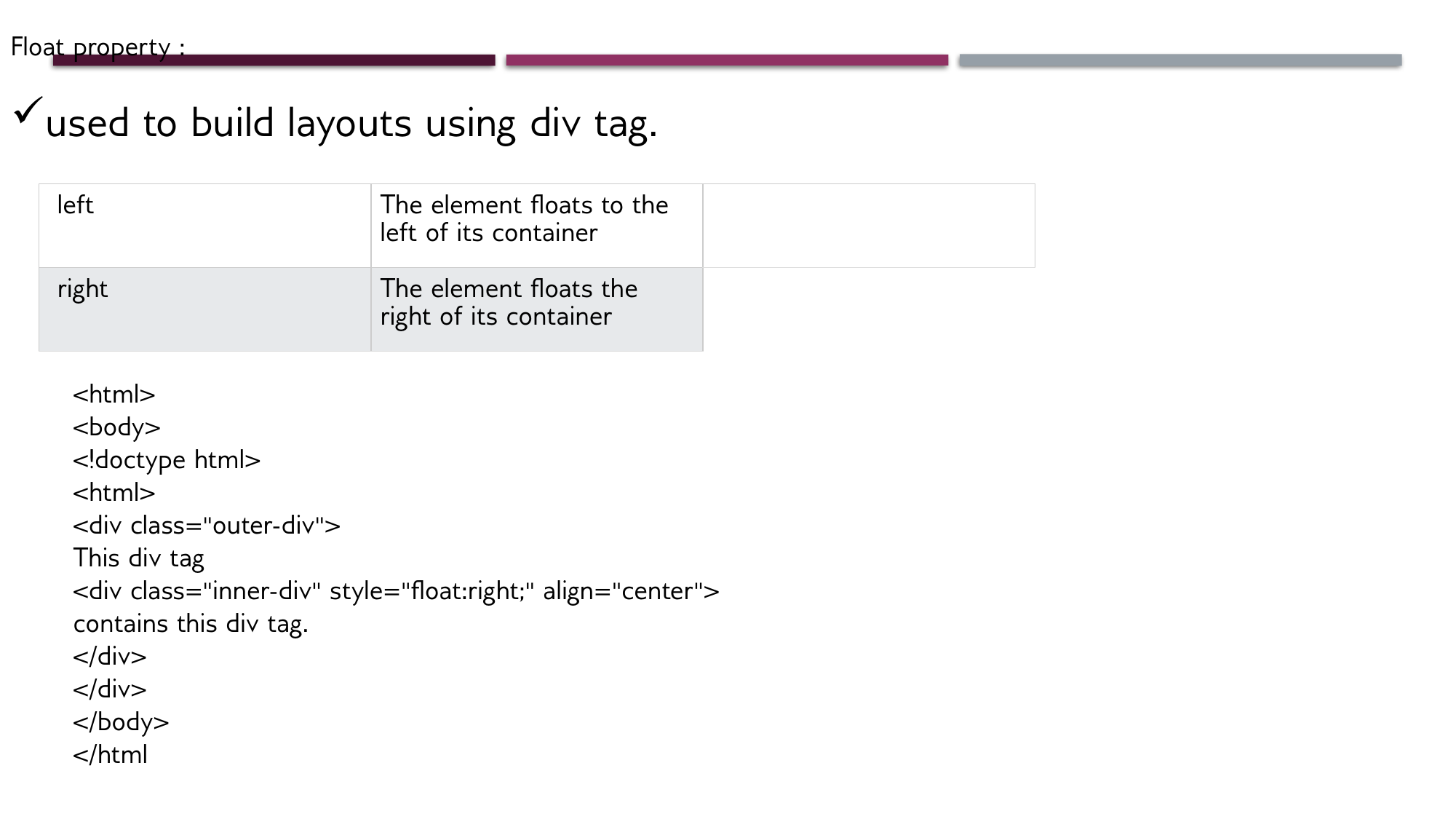

Float property :

used to build layouts using div tag.

| left | The element floats to the left of its container |  |
| --- | --- | --- |
| right | The element floats the right of its container |  |
<html>
<body>
<!doctype html>
<html>
<div class="outer-div">
This div tag
<div class="inner-div" style="float:right;" align="center">
contains this div tag.
</div>
</div>
</body>
</html